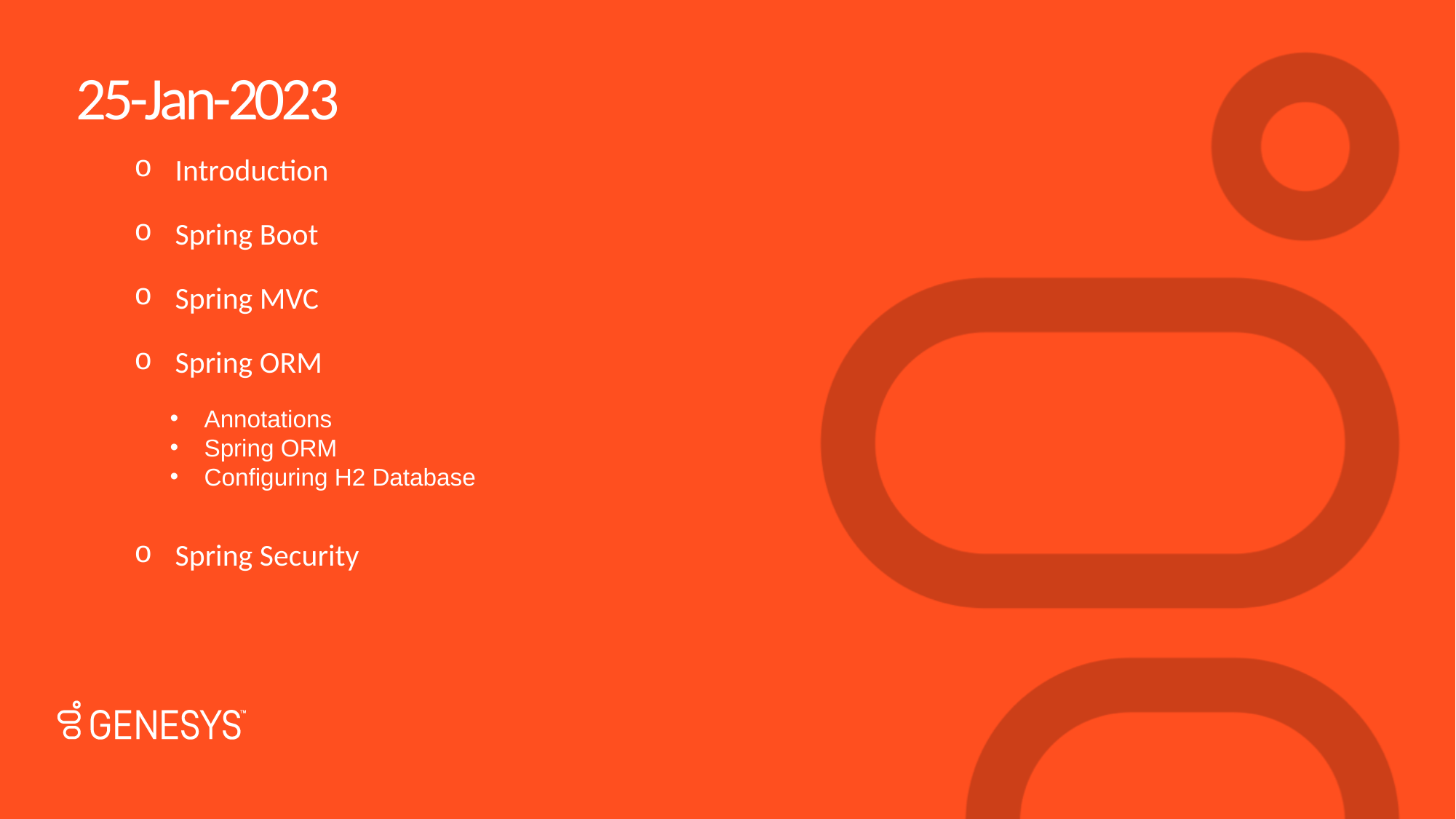

# 25-Jan-2023
Introduction
Spring Boot
Spring MVC
Spring ORM

Spring Security

Annotations
Spring ORM
Configuring H2 Database